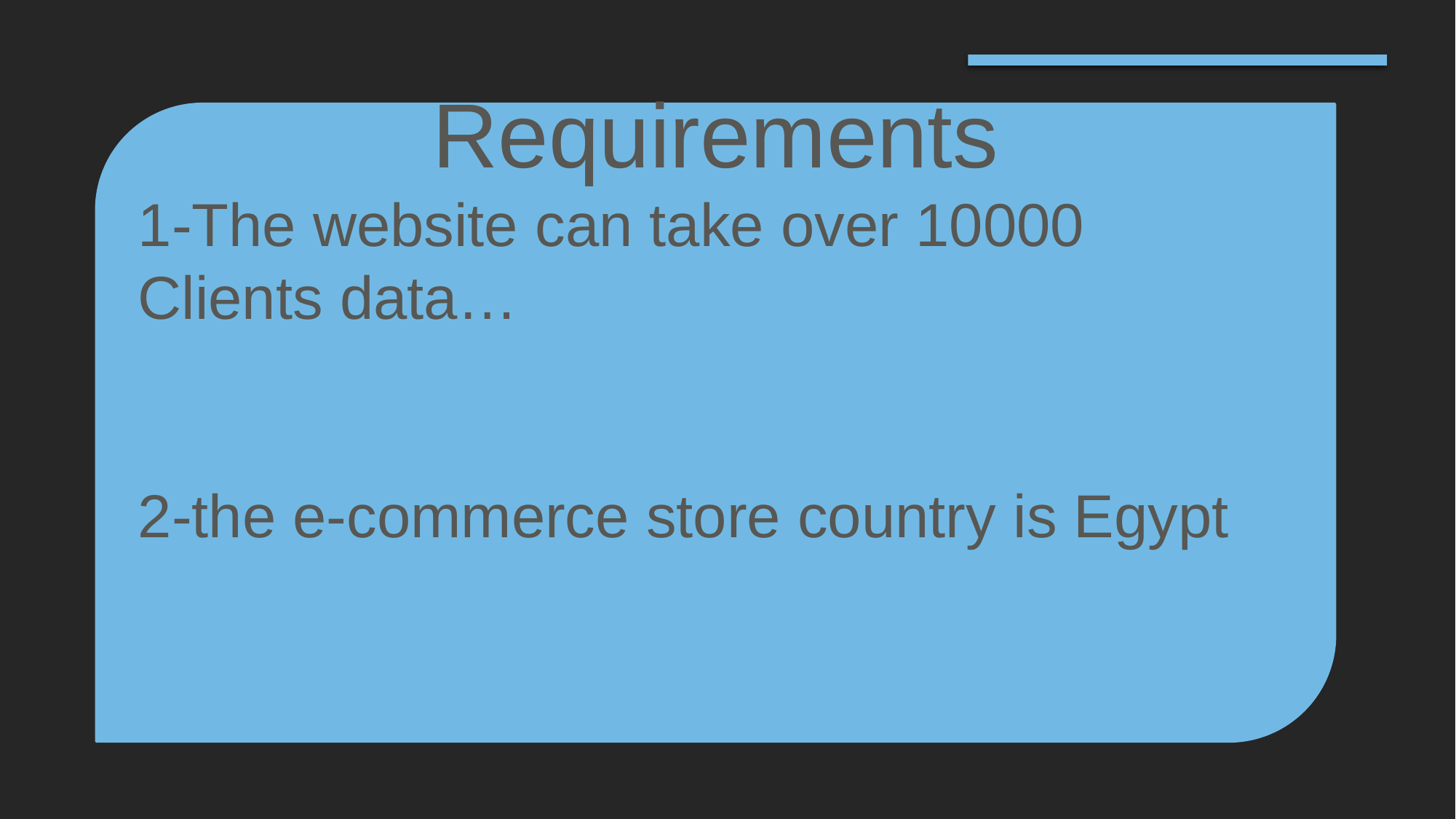

Requirements
1-The website can take over 10000
Clients data…

2-the e-commerce store country is Egypt